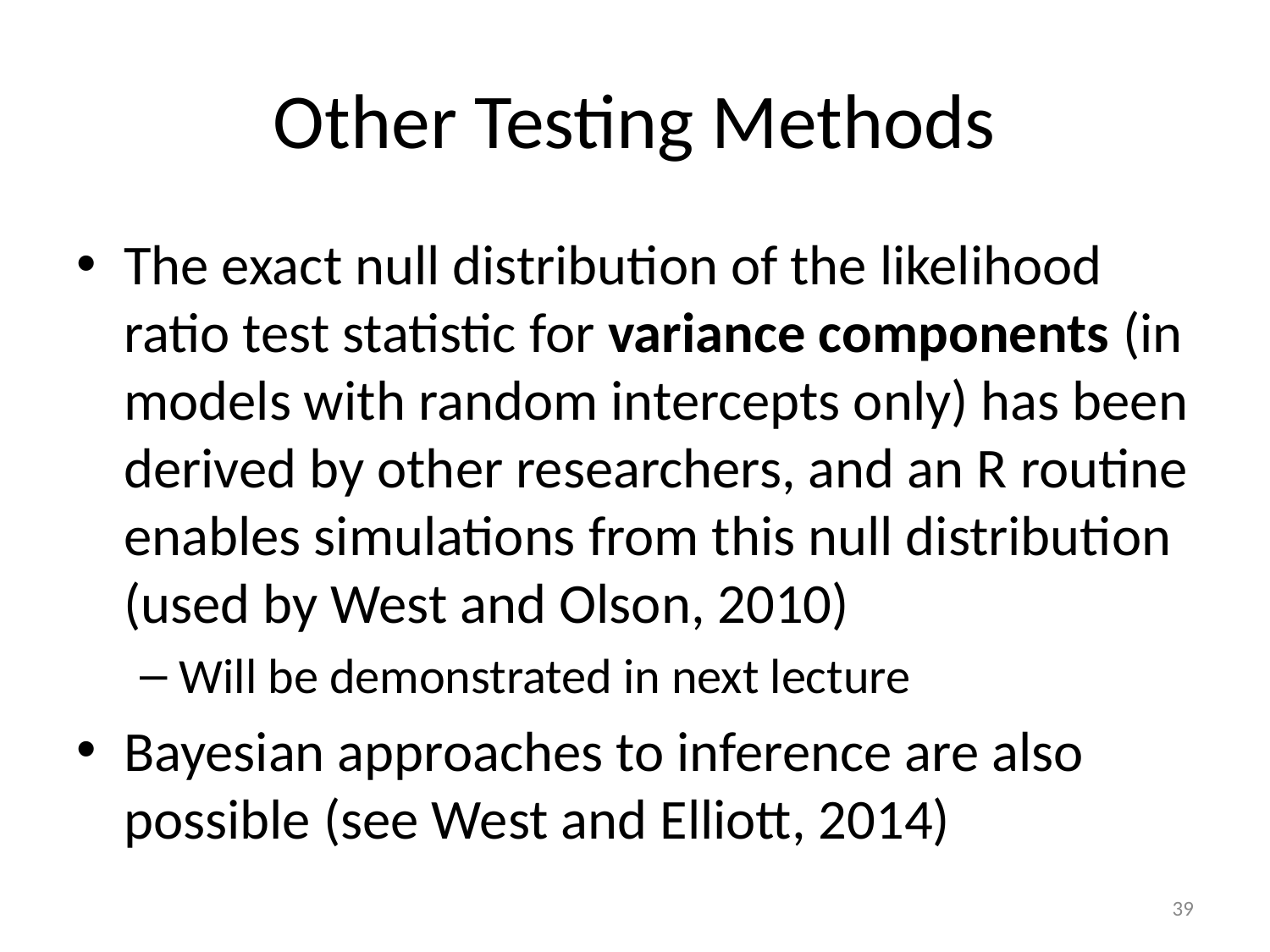

# Other Testing Methods
The exact null distribution of the likelihood ratio test statistic for variance components (in models with random intercepts only) has been derived by other researchers, and an R routine enables simulations from this null distribution (used by West and Olson, 2010)
Will be demonstrated in next lecture
Bayesian approaches to inference are also possible (see West and Elliott, 2014)
39